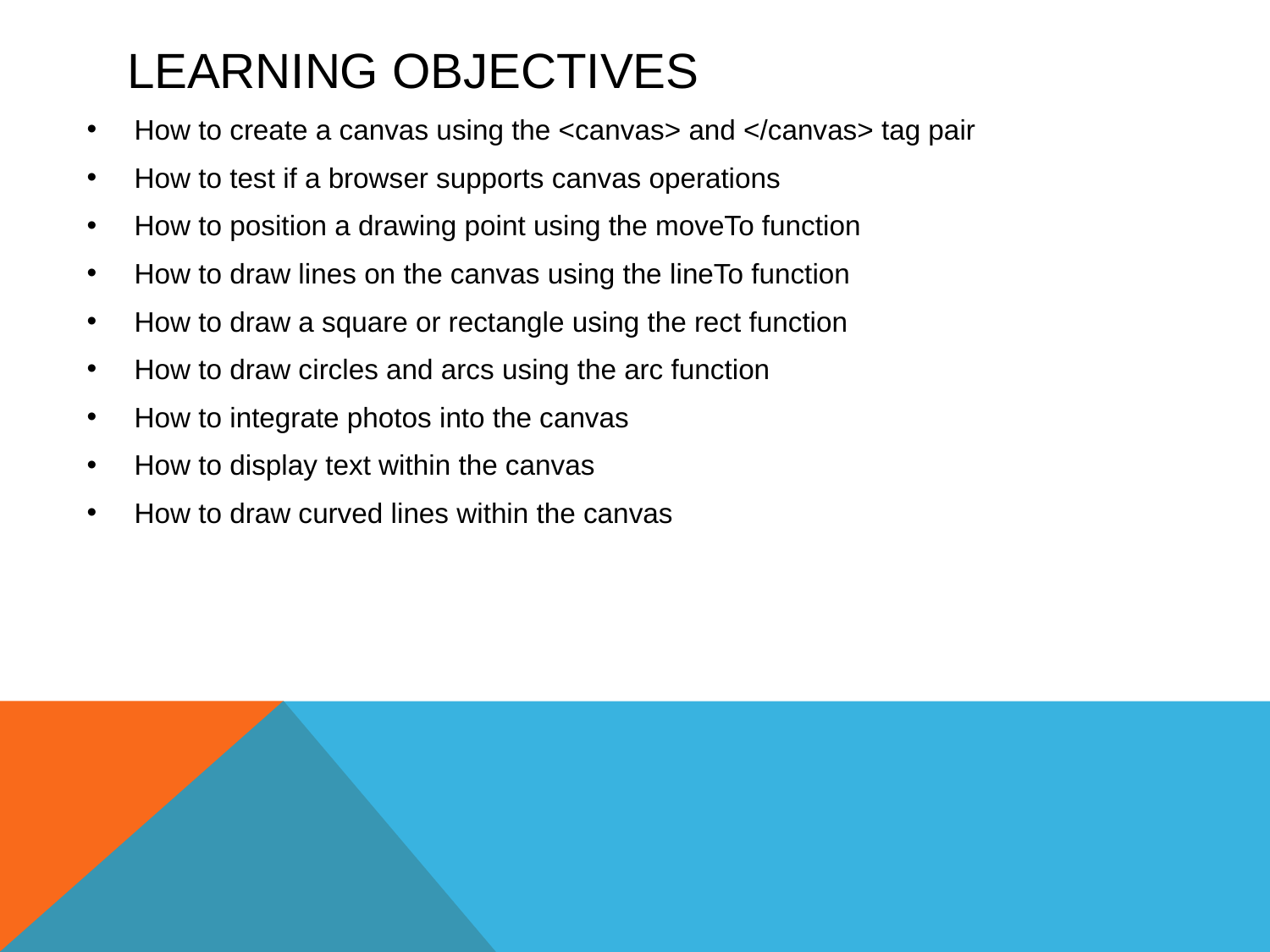

# Learning Objectives
How to create a canvas using the <canvas> and </canvas> tag pair
How to test if a browser supports canvas operations
How to position a drawing point using the moveTo function
How to draw lines on the canvas using the lineTo function
How to draw a square or rectangle using the rect function
How to draw circles and arcs using the arc function
How to integrate photos into the canvas
How to display text within the canvas
How to draw curved lines within the canvas